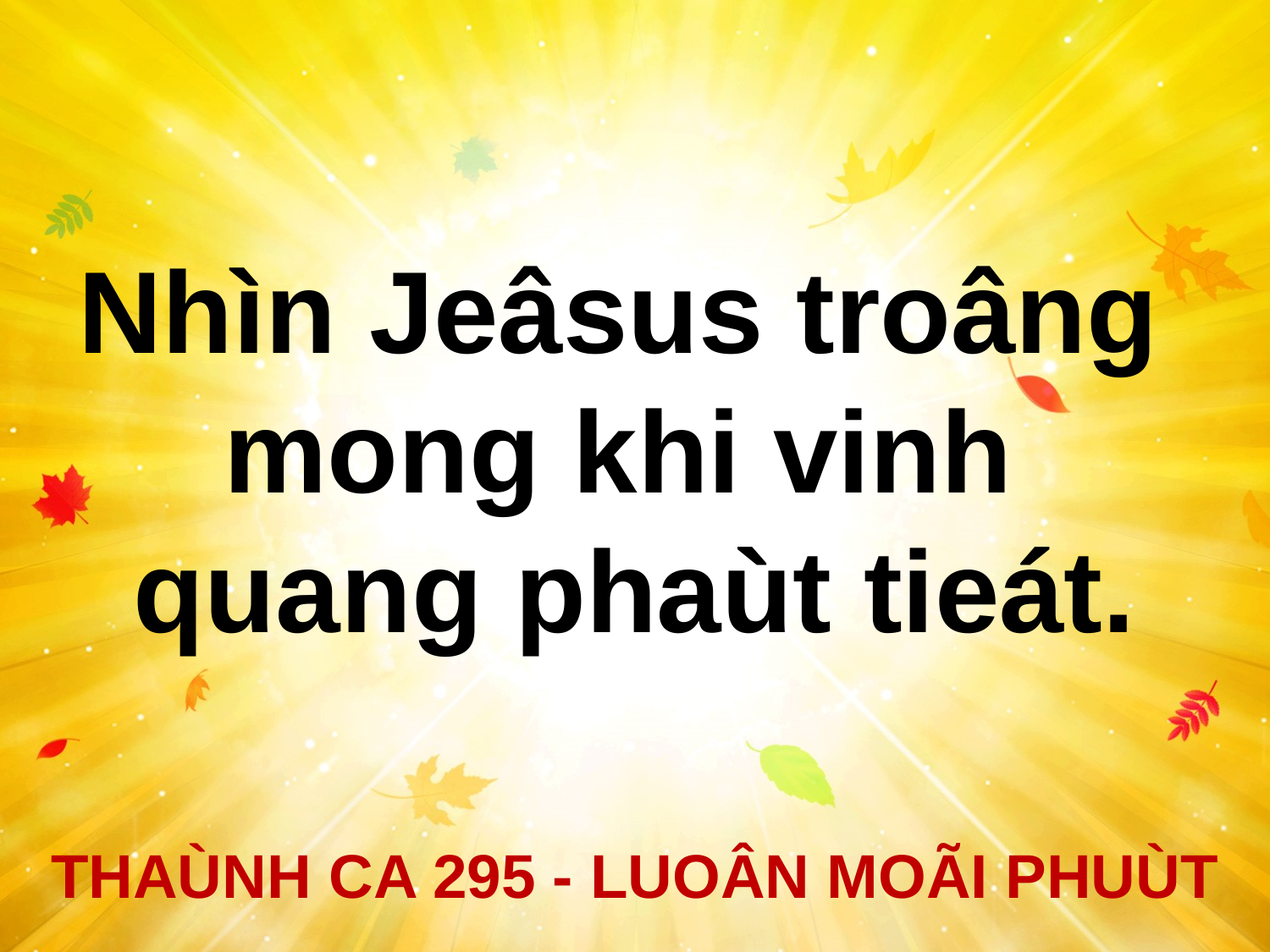

Nhìn Jeâsus troâng
mong khi vinh
quang phaùt tieát.
THAÙNH CA 295 - LUOÂN MOÃI PHUÙT